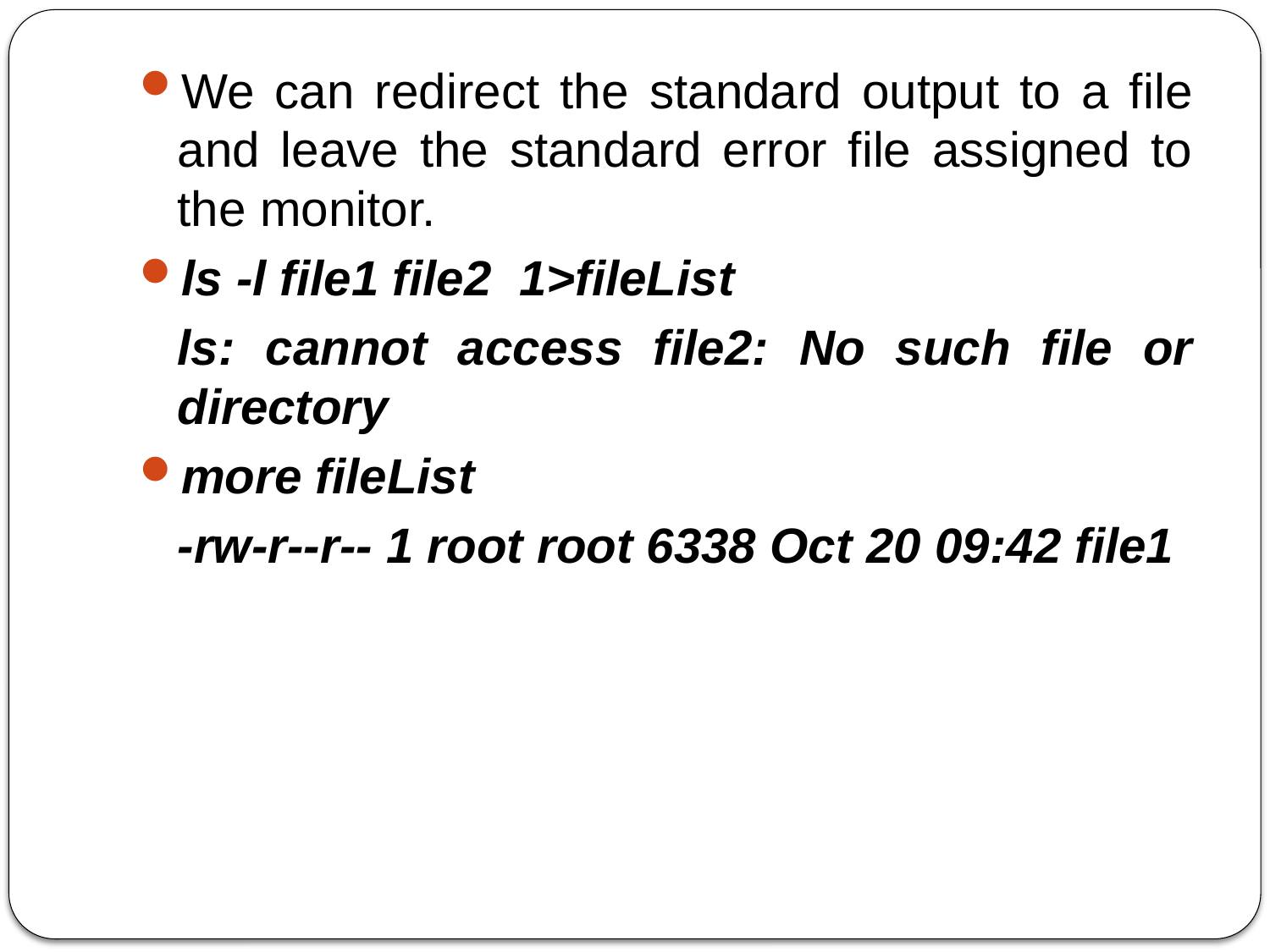

We can redirect the standard output to a file and leave the standard error file assigned to the monitor.
ls -l file1 file2  1>fileList
	ls: cannot access file2: No such file or directory
more fileList
	-rw-r--r-- 1 root root 6338 Oct 20 09:42 file1